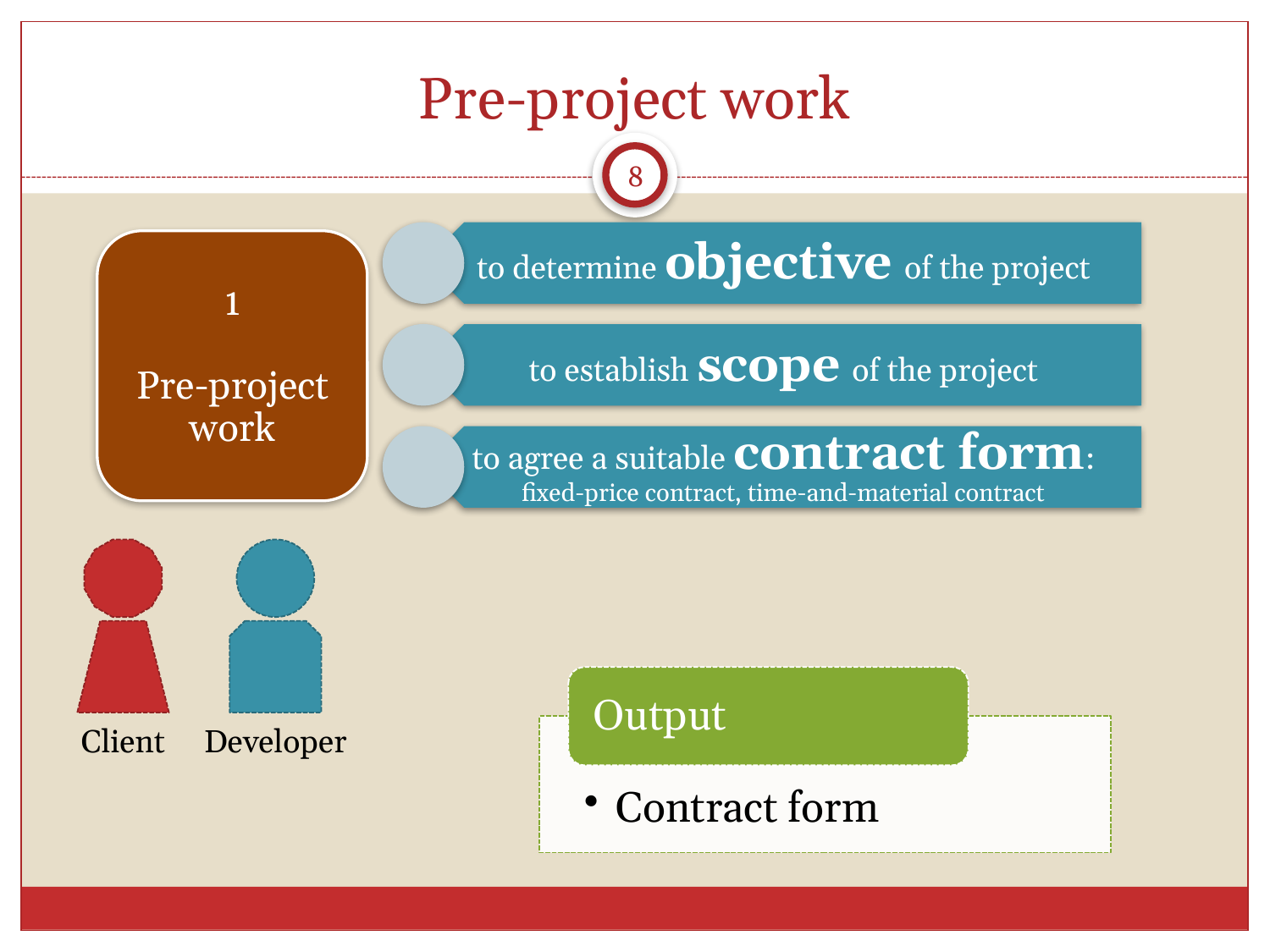

# Pre-project work
8
to determine objective of the project
to establish scope of the project
to agree a suitable contract form: fixed-price contract, time-and-material contract

1
Pre-project work

Client
Developer
Contract form
Output